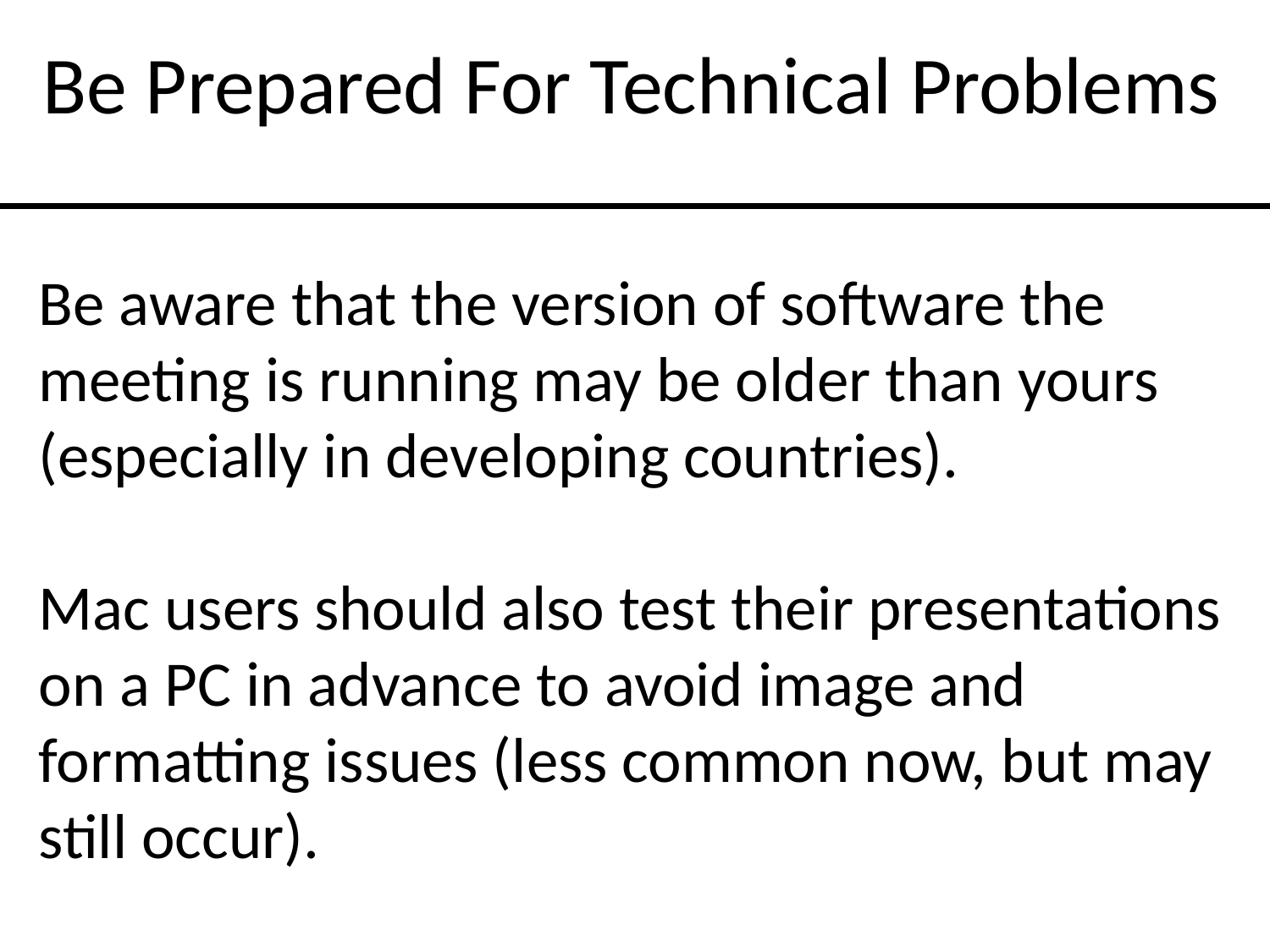

Be Prepared For Technical Problems
Be aware that the version of software the meeting is running may be older than yours (especially in developing countries).

Mac users should also test their presentations on a PC in advance to avoid image and formatting issues (less common now, but may still occur).